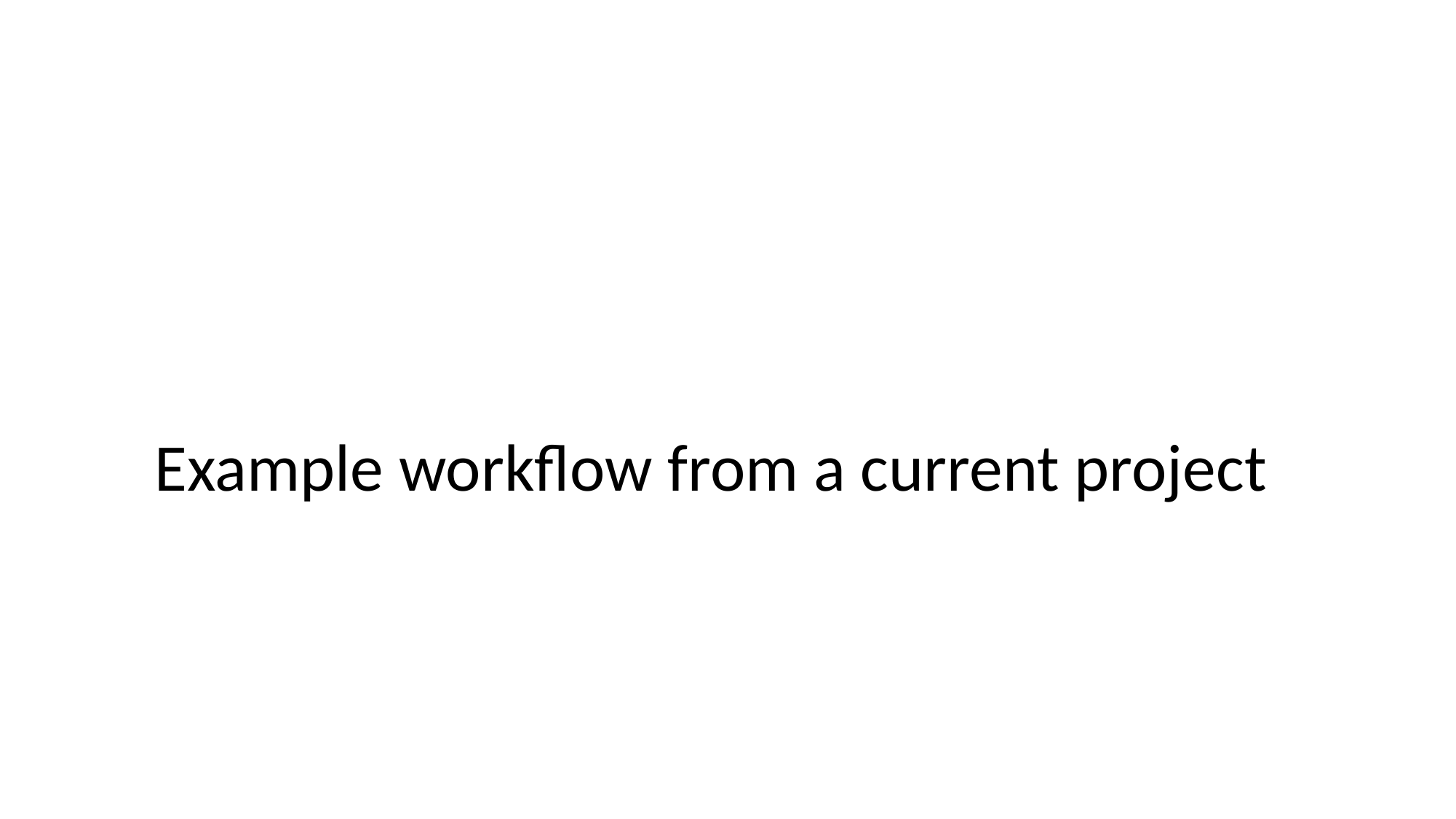

# Example workflow from a current project